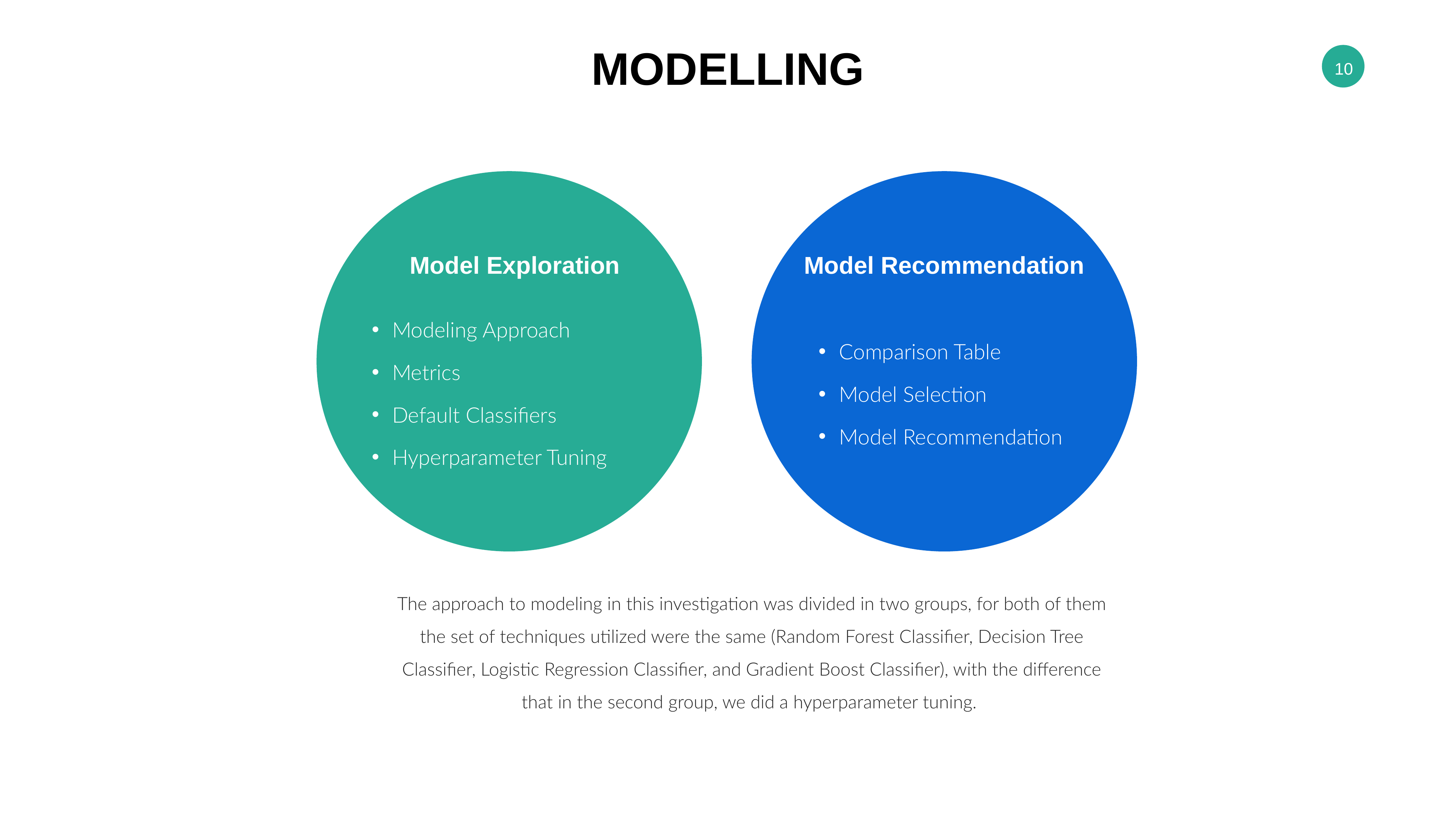

MODELLING

Model Exploration
Modeling Approach
Metrics
Default Classifiers
Hyperparameter Tuning
Model Recommendation
Comparison Table
Model Selection
Model Recommendation
The approach to modeling in this investigation was divided in two groups, for both of them the set of techniques utilized were the same (Random Forest Classifier, Decision Tree Classifier, Logistic Regression Classifier, and Gradient Boost Classifier), with the difference that in the second group, we did a hyperparameter tuning.